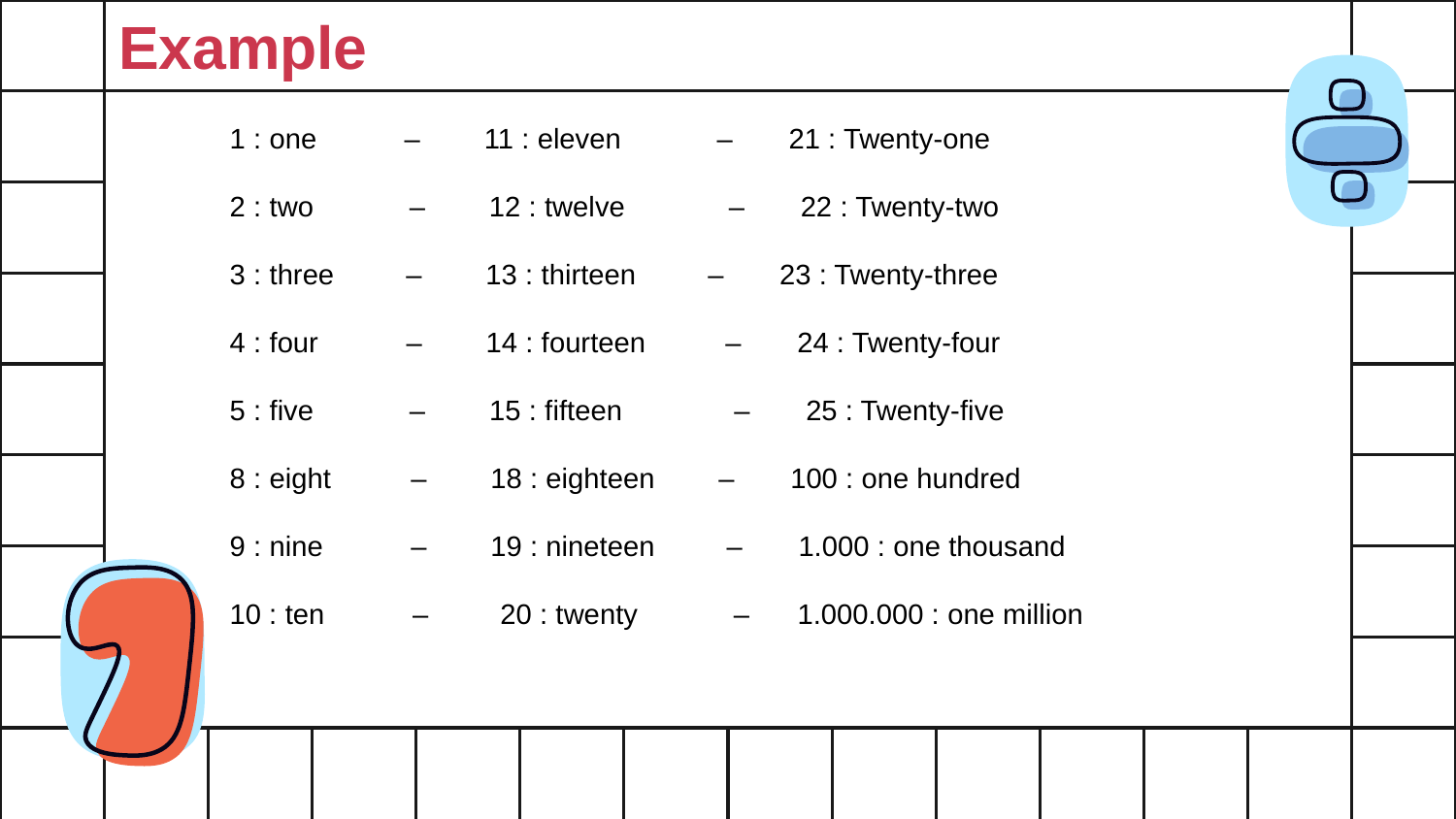

# Example

1 : one           –        11 : eleven            –       21 : Twenty-one

2 : two            –        12 : twelve             –       22 : Twenty-two

3 : three         –        13 : thirteen         –       23 : Twenty-three

4 : four           –        14 : fourteen          –       24 : Twenty-four

5 : five            –        15 : fifteen              –       25 : Twenty-five

8 : eight          –        18 : eighteen        –       100 : one hundred

9 : nine           –        19 : nineteen         –       1.000 : one thousand

10 : ten           –         20 : twenty            –      1.000.000 : one million